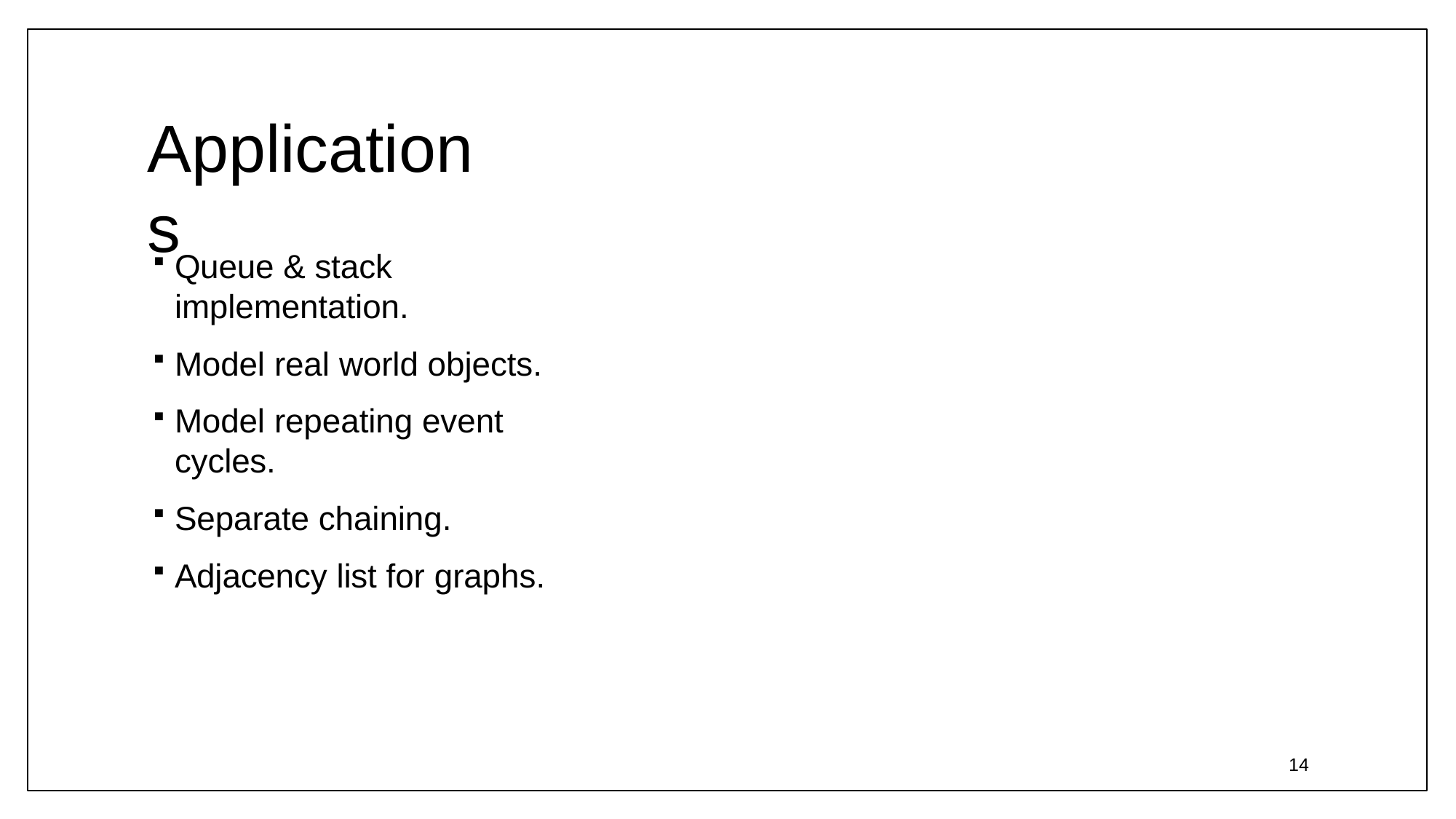

# Applications
Queue & stack implementation.
Model real world objects.
Model repeating event cycles.
Separate chaining.
Adjacency list for graphs.
14